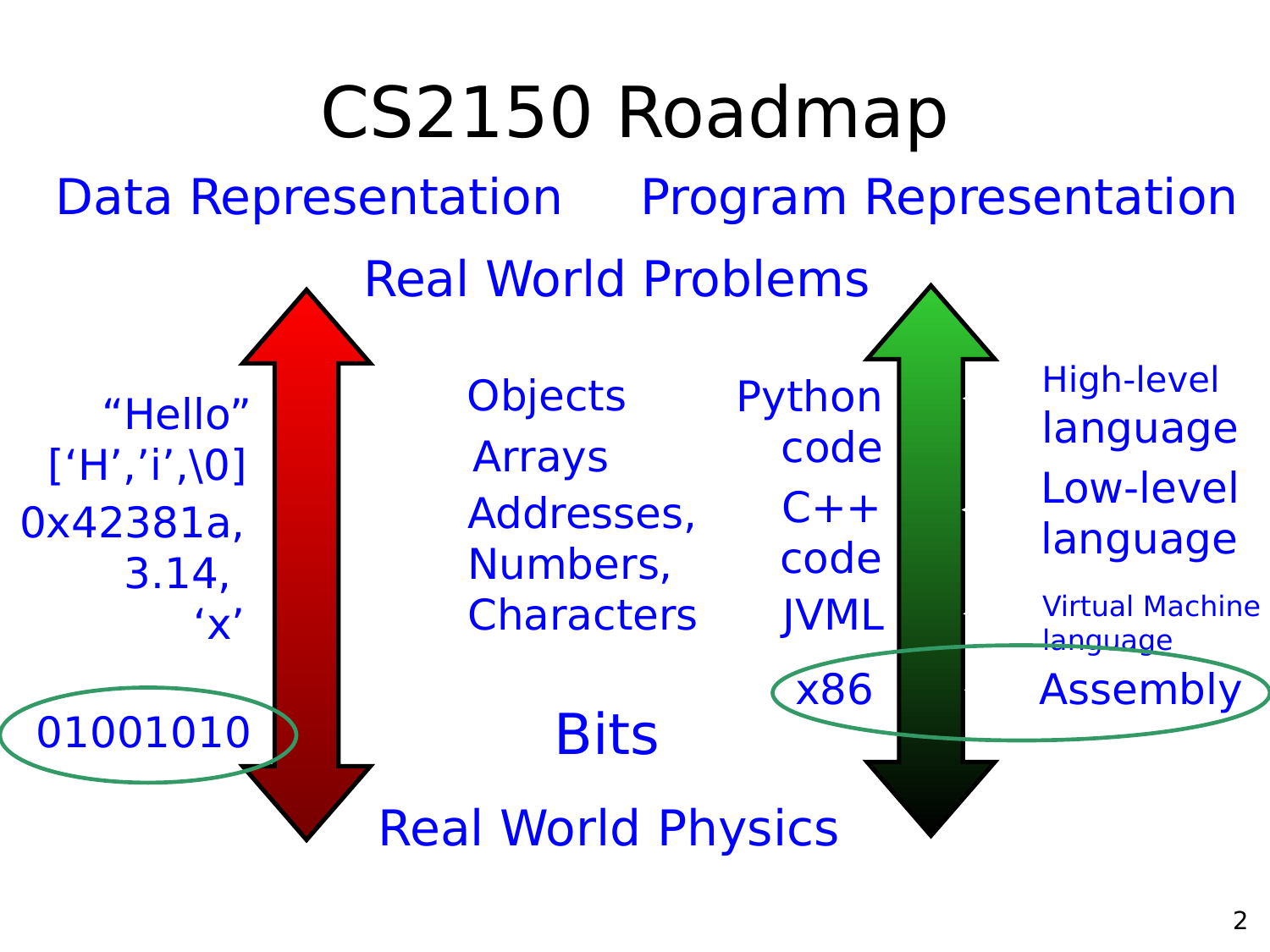

# CS2150 Roadmap
Data Representation
Program Representation
Real World Problems

High-level language
Objects
Python code
“Hello”

Arrays
[‘H’,’i’,\0]
Low-level language

C++ code
Addresses,
Numbers,
Characters
0x42381a,
3.14,
‘x’

JVML
Virtual Machine language

x86
Assembly

Bits
01001010

Real World Physics